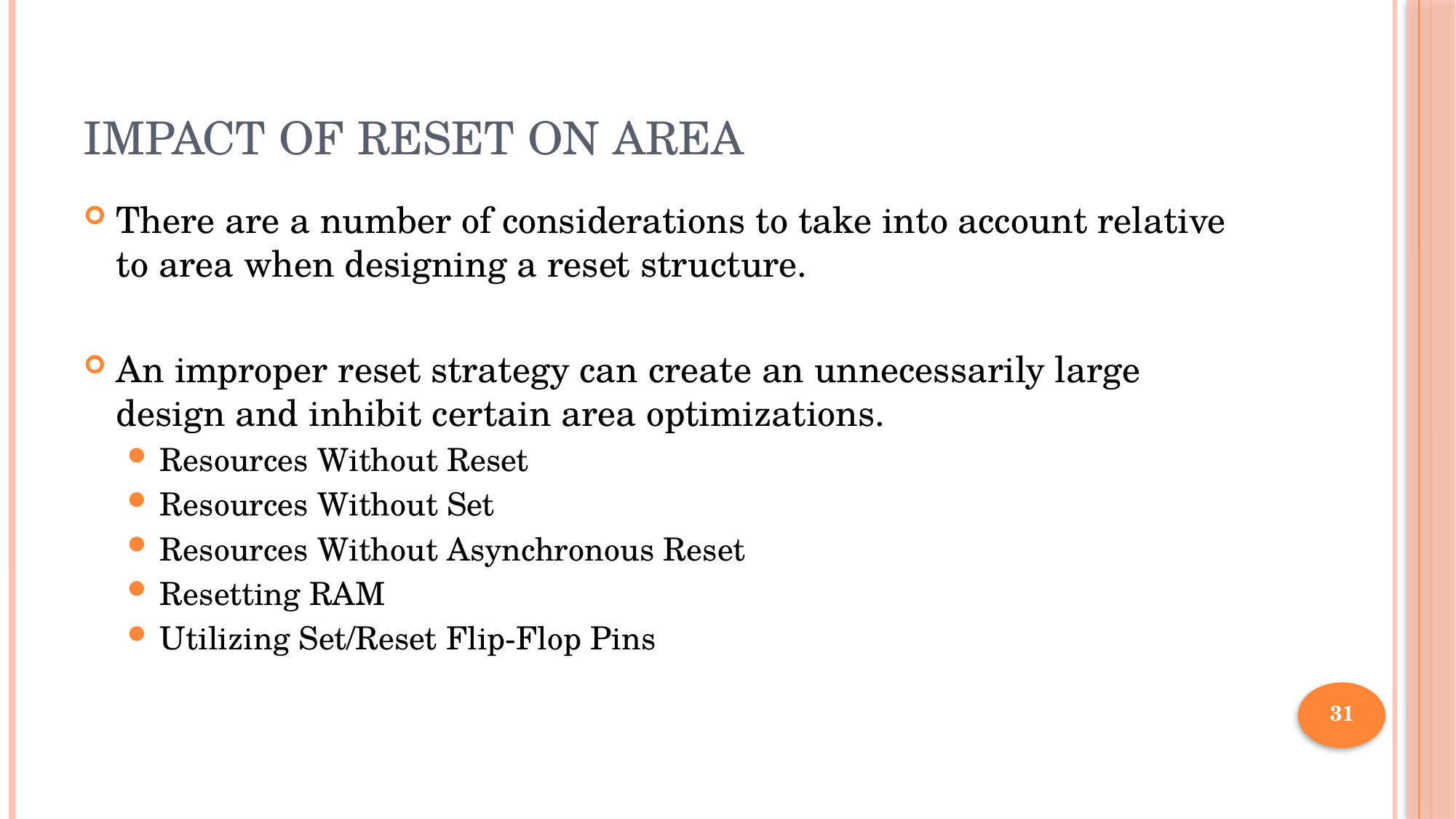

# IMPACT OF RESET ON AREA
There are a number of considerations to take into account relative to area when designing a reset structure.

An improper reset strategy can create an unnecessarily large design and inhibit certain area optimizations.
Resources Without Reset
Resources Without Set
Resources Without Asynchronous Reset
Resetting RAM
Utilizing Set/Reset Flip-Flop Pins

31